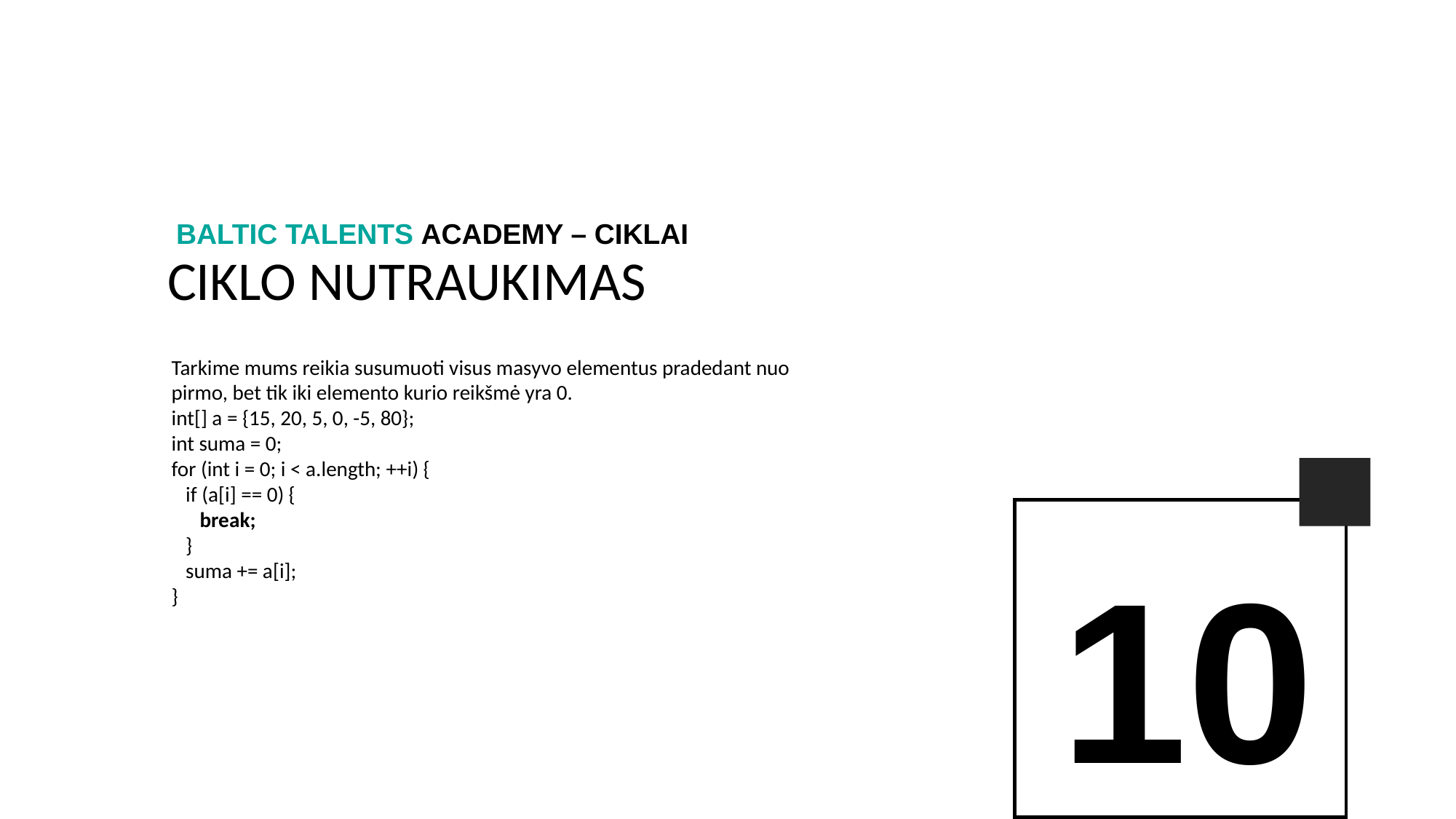

BALTIc TALENTs AcADEMy – Ciklai

Ciklo nutraukimas
Tarkime mums reikia susumuoti visus masyvo elementus pradedant nuo
pirmo, bet tik iki elemento kurio reikšmė yra 0.
int[] a = {15, 20, 5, 0, -5, 80};
int suma = 0;
for (int i = 0; i < a.length; ++i) {
   if (a[i] == 0) {
      break;
   }
   suma += a[i];
}

10